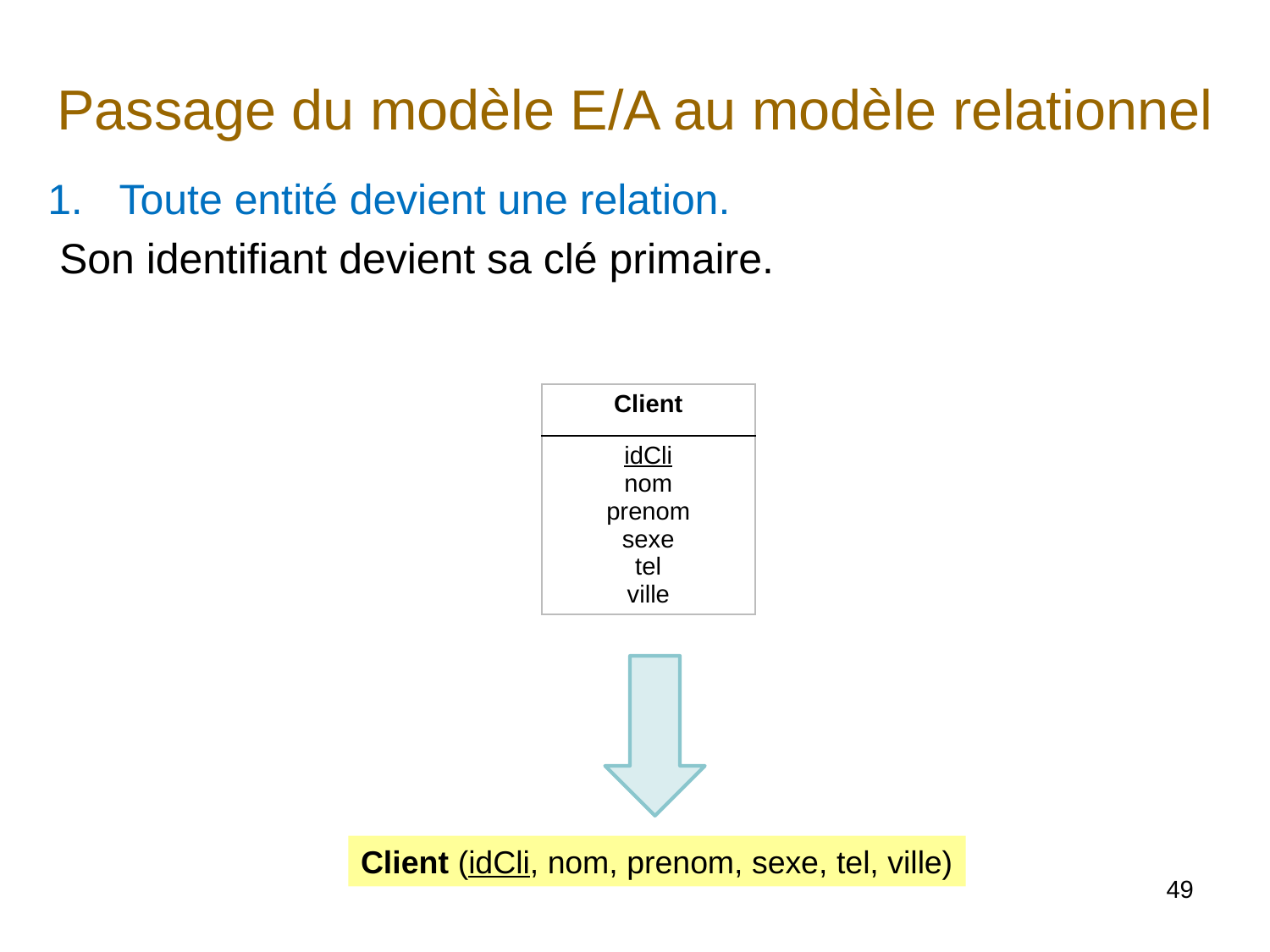

# Passage du modèle E/A au modèle relationnel
Toute entité devient une relation.
 Son identifiant devient sa clé primaire.
| Client |
| --- |
| idCli nom prenom sexe tel ville |

Client (idCli, nom, prenom, sexe, tel, ville)
49